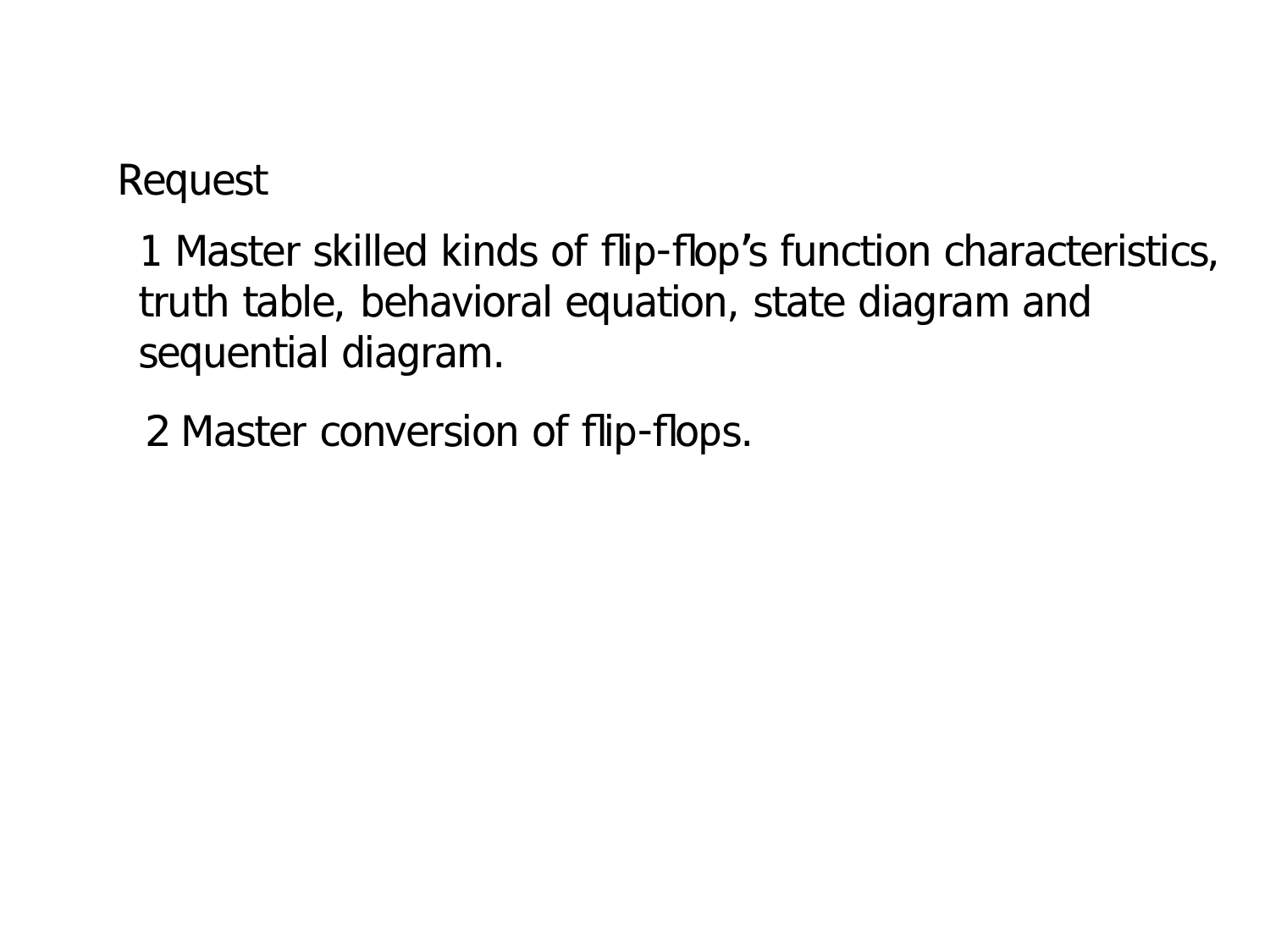

Request
1 Master skilled kinds of flip-flop’s function characteristics,
truth table, behavioral equation, state diagram and
sequential diagram.
2 Master conversion of flip-flops.